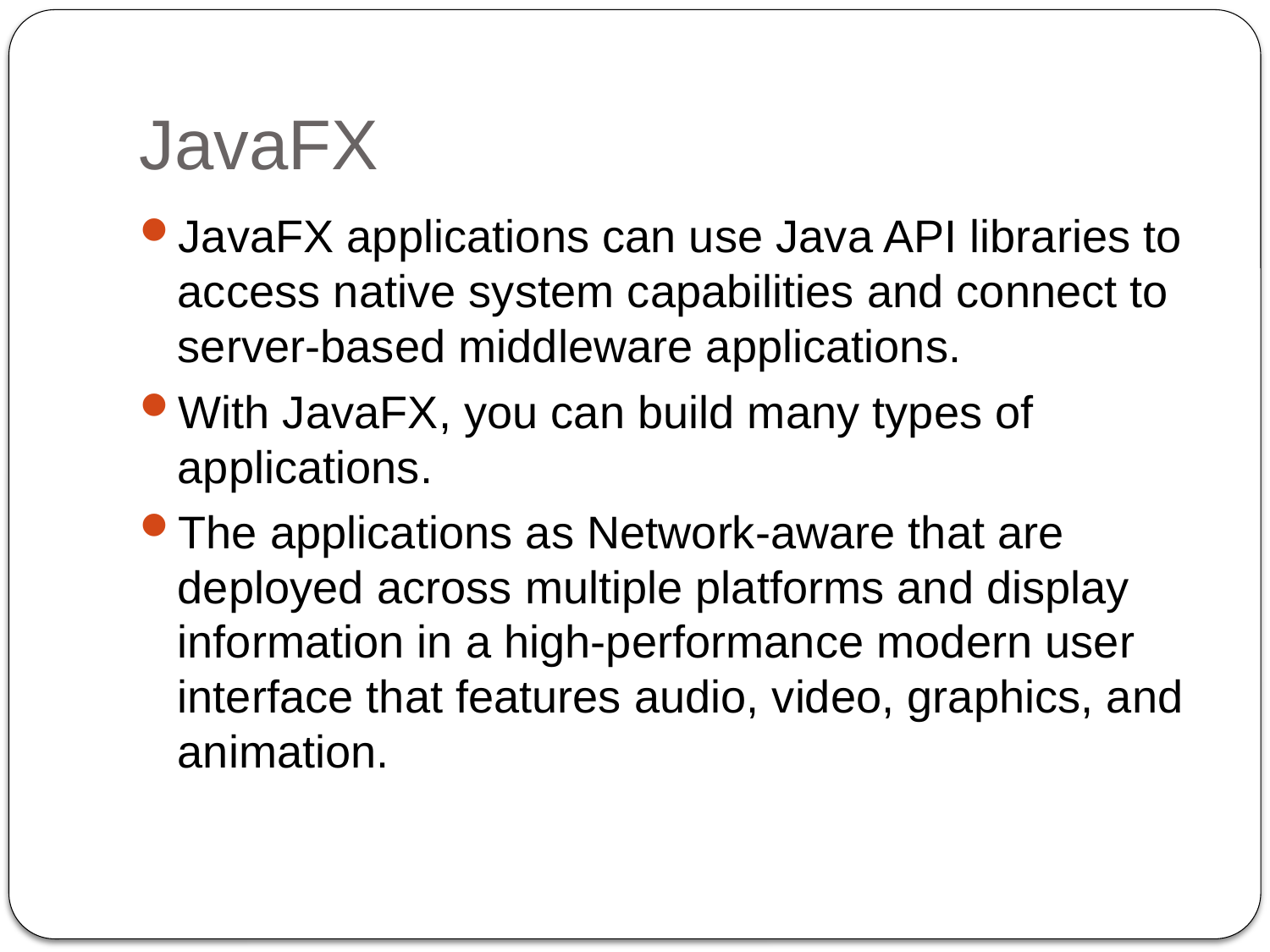

# JavaFX
JavaFX applications can use Java API libraries to access native system capabilities and connect to server-based middleware applications.
With JavaFX, you can build many types of applications.
The applications as Network-aware that are deployed across multiple platforms and display information in a high-performance modern user interface that features audio, video, graphics, and animation.